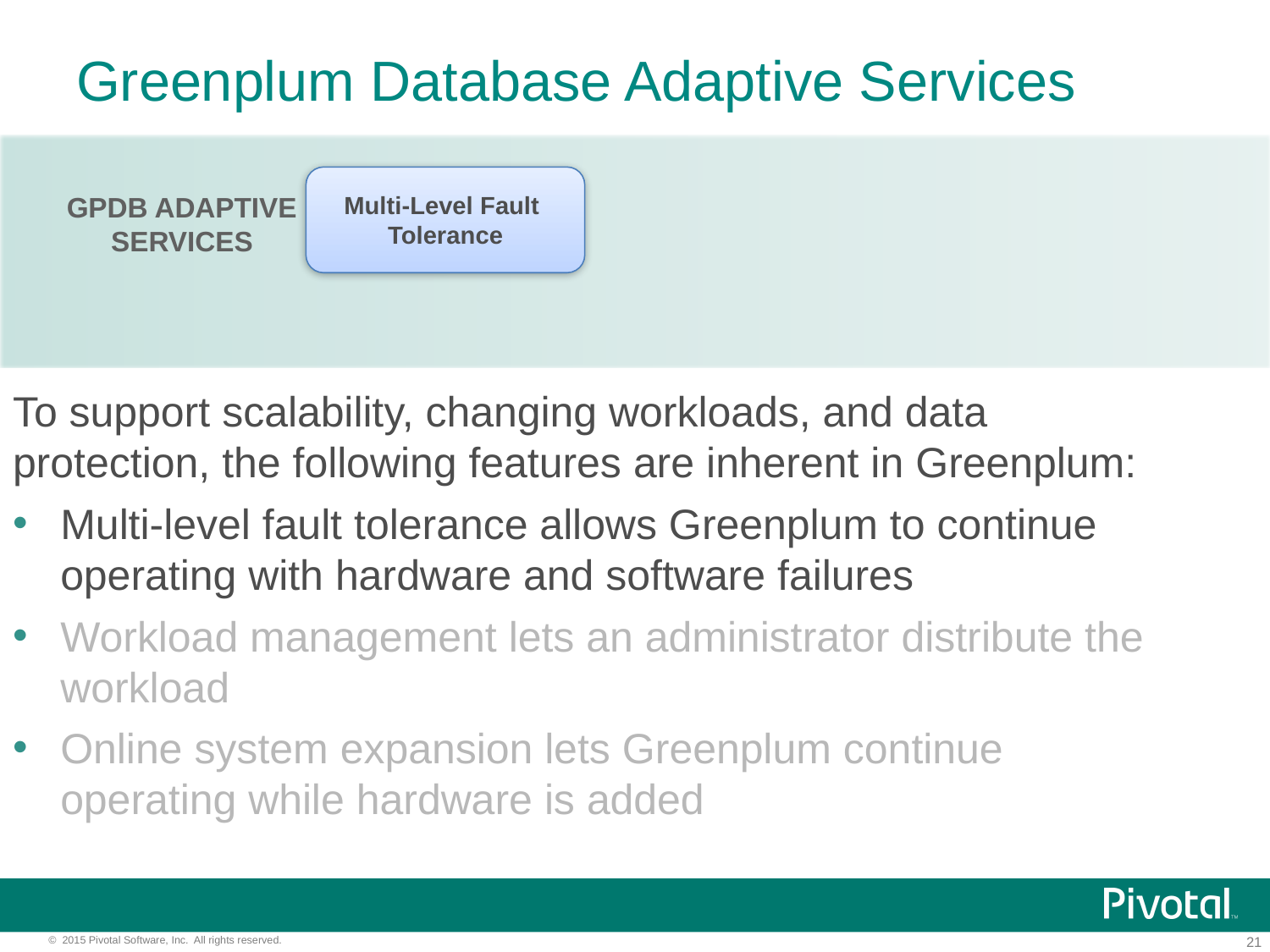

# Greenplum Database Adaptive Services

Multi-Level Fault
Tolerance
GPDB ADAPTIVE
SERVICES
To support scalability, changing workloads, and data protection, the following features are inherent in Greenplum:
Multi-level fault tolerance allows Greenplum to continue operating with hardware and software failures
Workload management lets an administrator distribute the workload
Online system expansion lets Greenplum continue operating while hardware is added